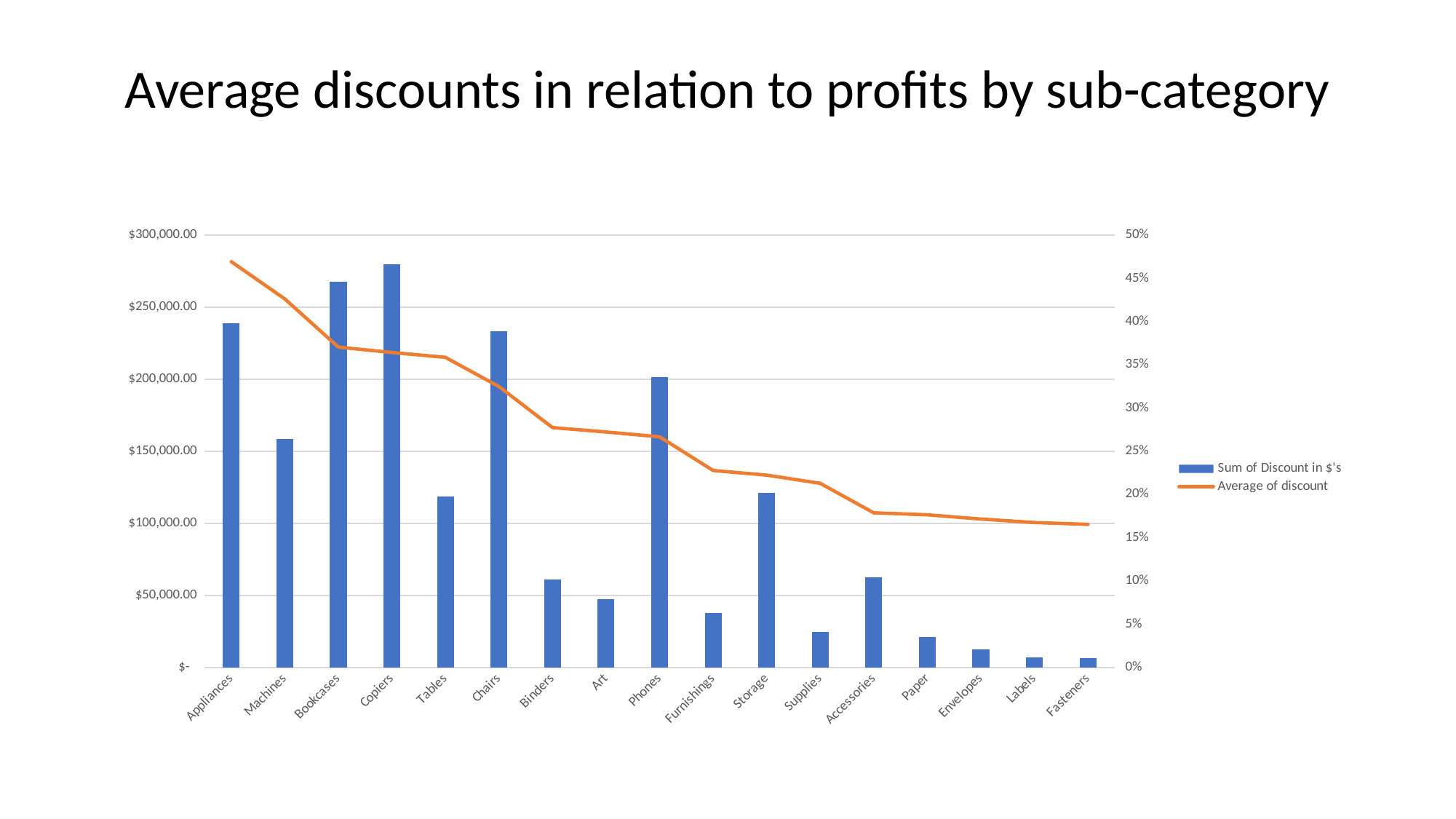

# Average discounts in relation to profits by sub-category

### Chart

| Category | Sum of Discount in $'s | Average of discount |
|---|---|---|
| Appliances | 238705.24949999977 | 0.4694547707558917 |
| Machines | 158791.16050000014 | 0.4263268156424615 |
| Bookcases | 267487.9250000002 | 0.37057313943541387 |
| Copiers | 279836.13950000034 | 0.3643333333333322 |
| Tables | 118587.5965000001 | 0.35871794871794865 |
| Chairs | 233199.6144999996 | 0.324905541561705 |
| Binders | 61113.212999999945 | 0.2774333333333264 |
| Art | 47196.91250000006 | 0.27238243123335615 |
| Phones | 201290.706 | 0.26681034482758154 |
| Furnishings | 38000.533499999874 | 0.22784167794317067 |
| Storage | 121195.89099999957 | 0.22250405844156615 |
| Supplies | 24501.444499999998 | 0.21296928327644887 |
| Accessories | 62517.79549999988 | 0.17881054131054389 |
| Paper | 21169.661499999966 | 0.1765357821405982 |
| Envelopes | 12685.527000000007 | 0.171624173748822 |
| Labels | 6798.553999999992 | 0.16757289204098008 |
| Fasteners | 6638.338999999991 | 0.16545138888889155 |